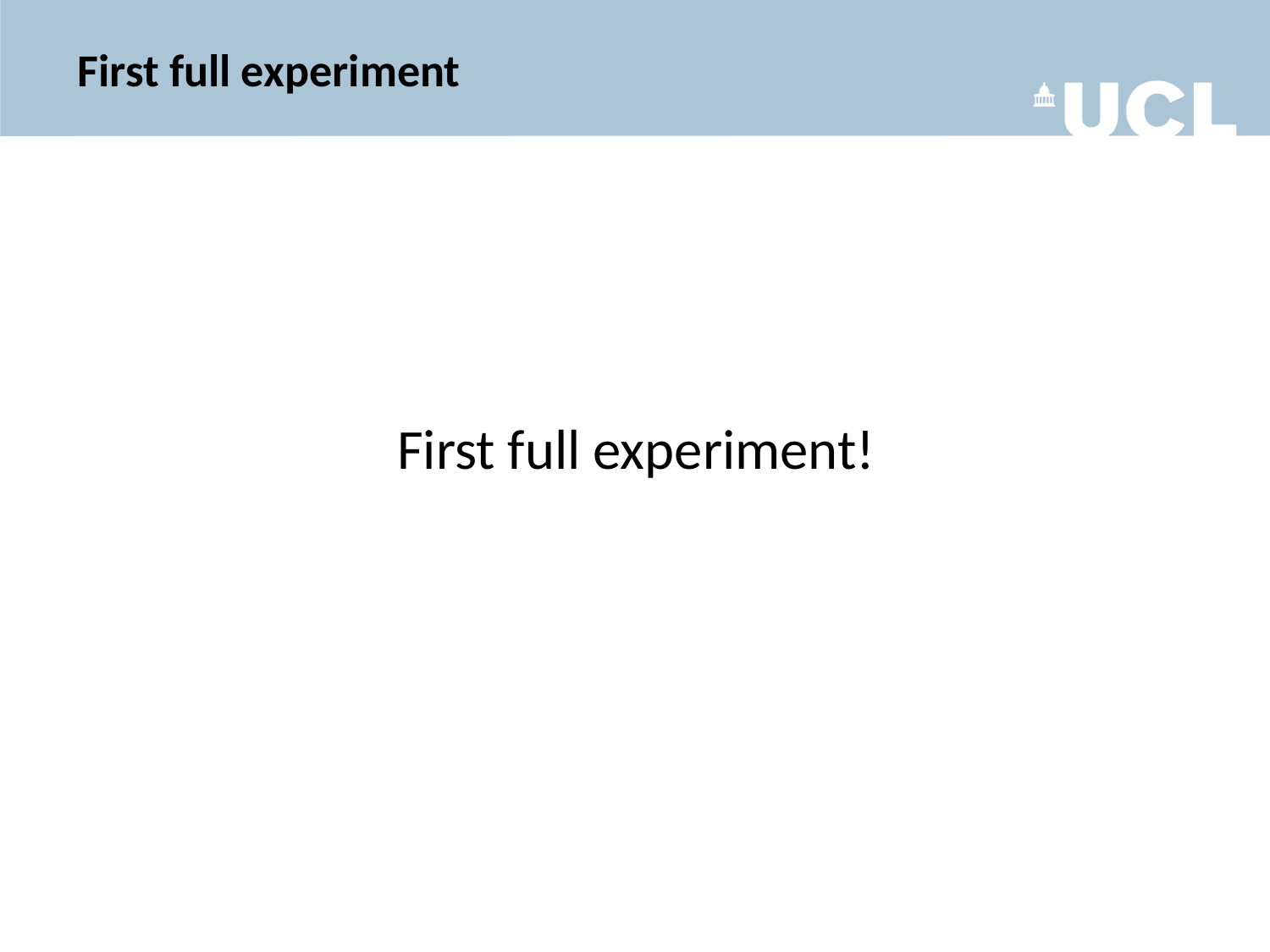

# First full experiment
First full experiment!